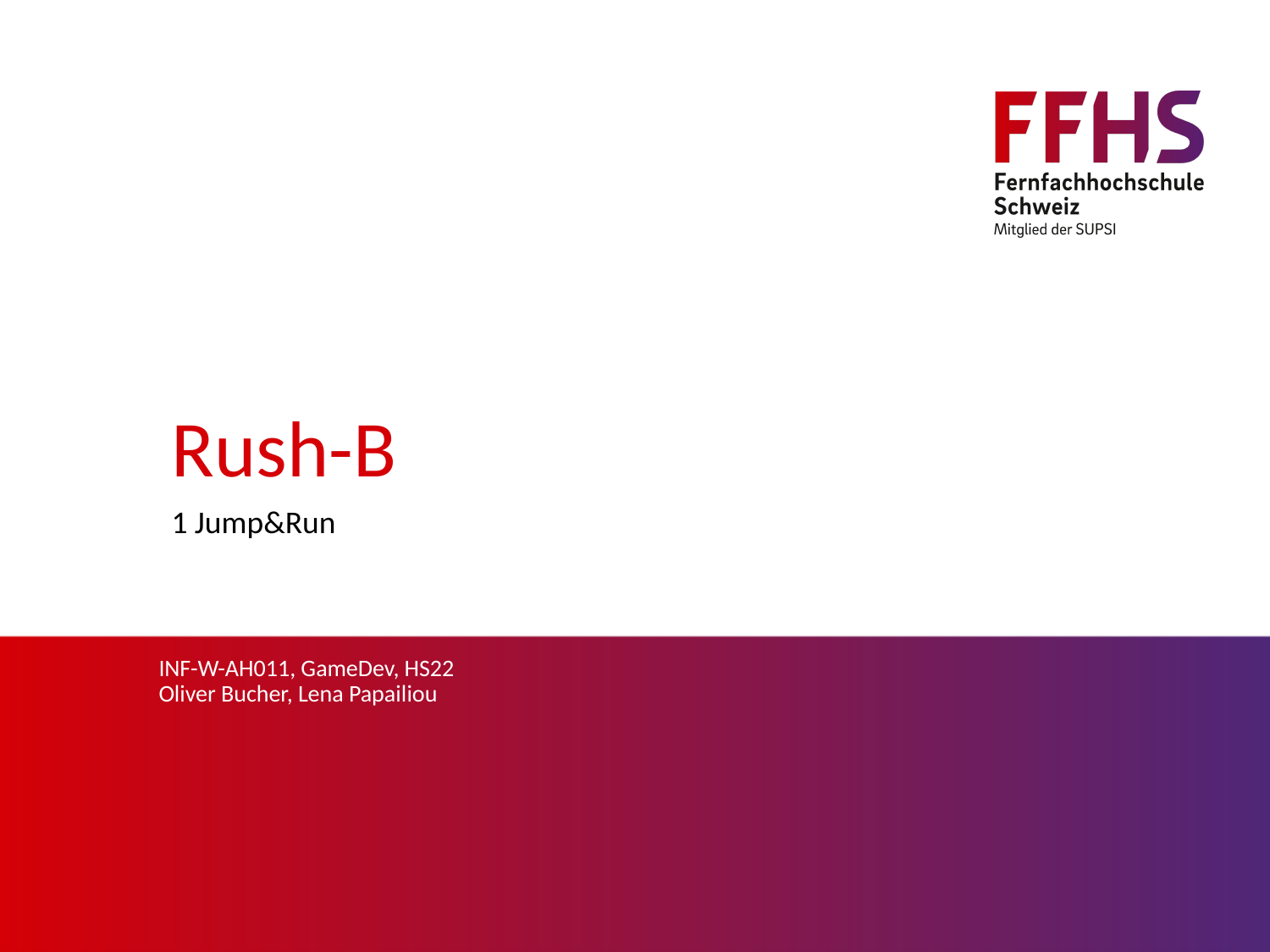

# Rush-B
1 Jump&Run
INF-W-AH011, GameDev, HS22
Oliver Bucher, Lena Papailiou